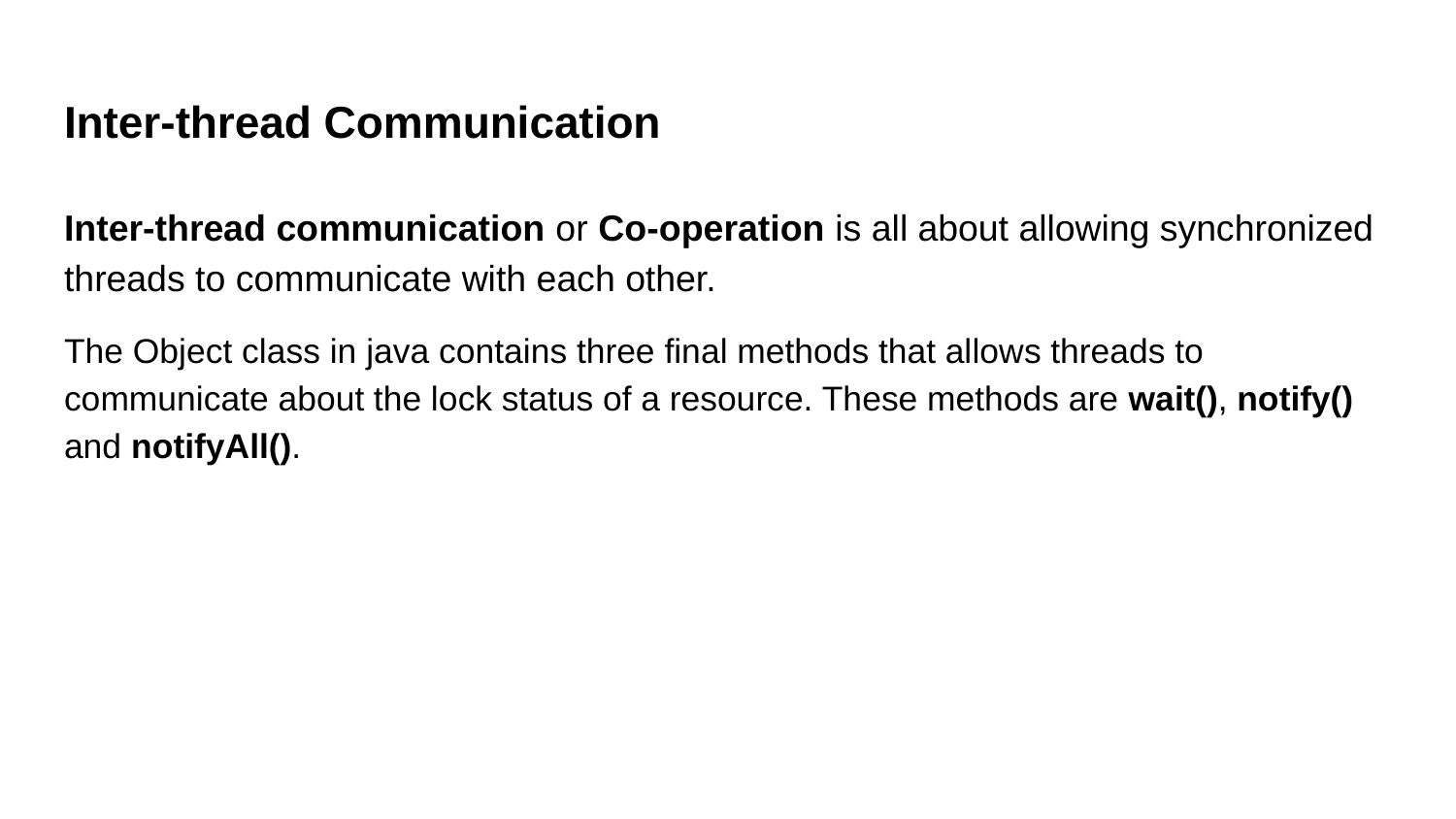

# Inter-thread Communication

Inter-thread communication or Co-operation is all about allowing synchronized threads to communicate with each other.
The Object class in java contains three final methods that allows threads to communicate about the lock status of a resource. These methods are wait(), notify() and notifyAll().